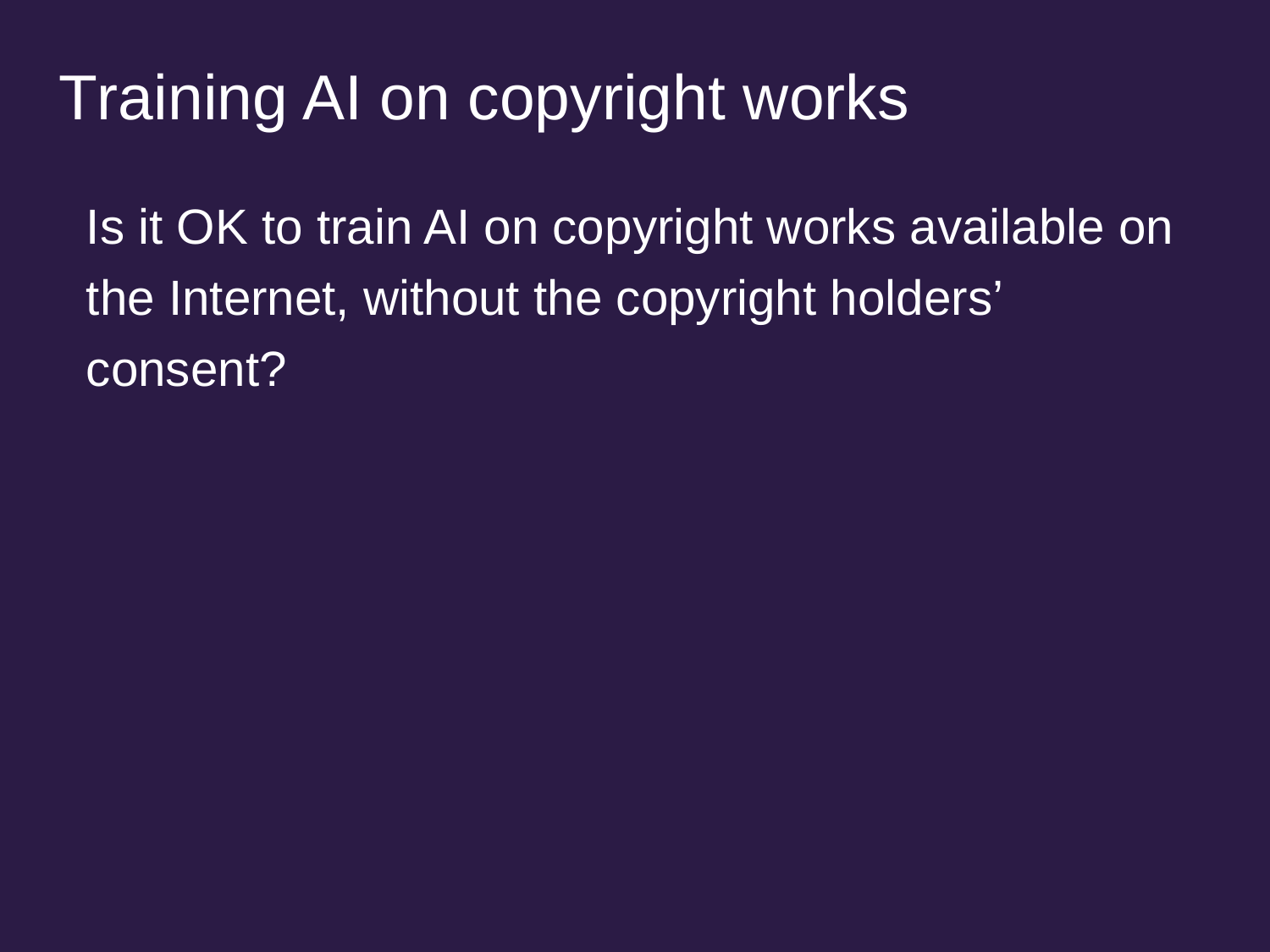

# Training AI on copyright works

Is it OK to train AI on copyright works available on the Internet, without the copyright holders’ consent?